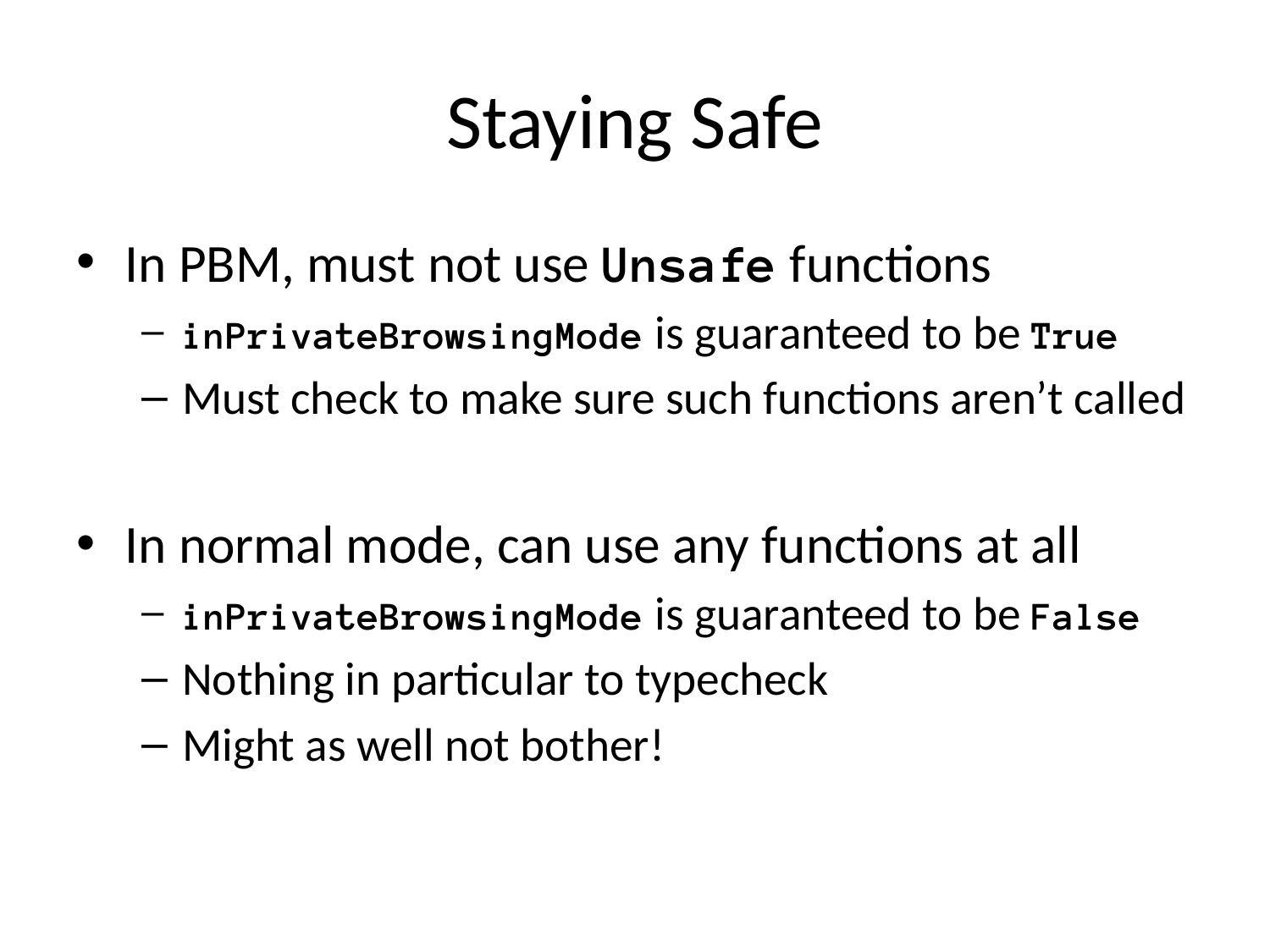

# Staying Safe
In PBM, must not use Unsafe functions
inPrivateBrowsingMode is guaranteed to be True
Must check to make sure such functions aren’t called

In normal mode, can use any functions at all
inPrivateBrowsingMode is guaranteed to be False
Nothing in particular to typecheck
Might as well not bother!